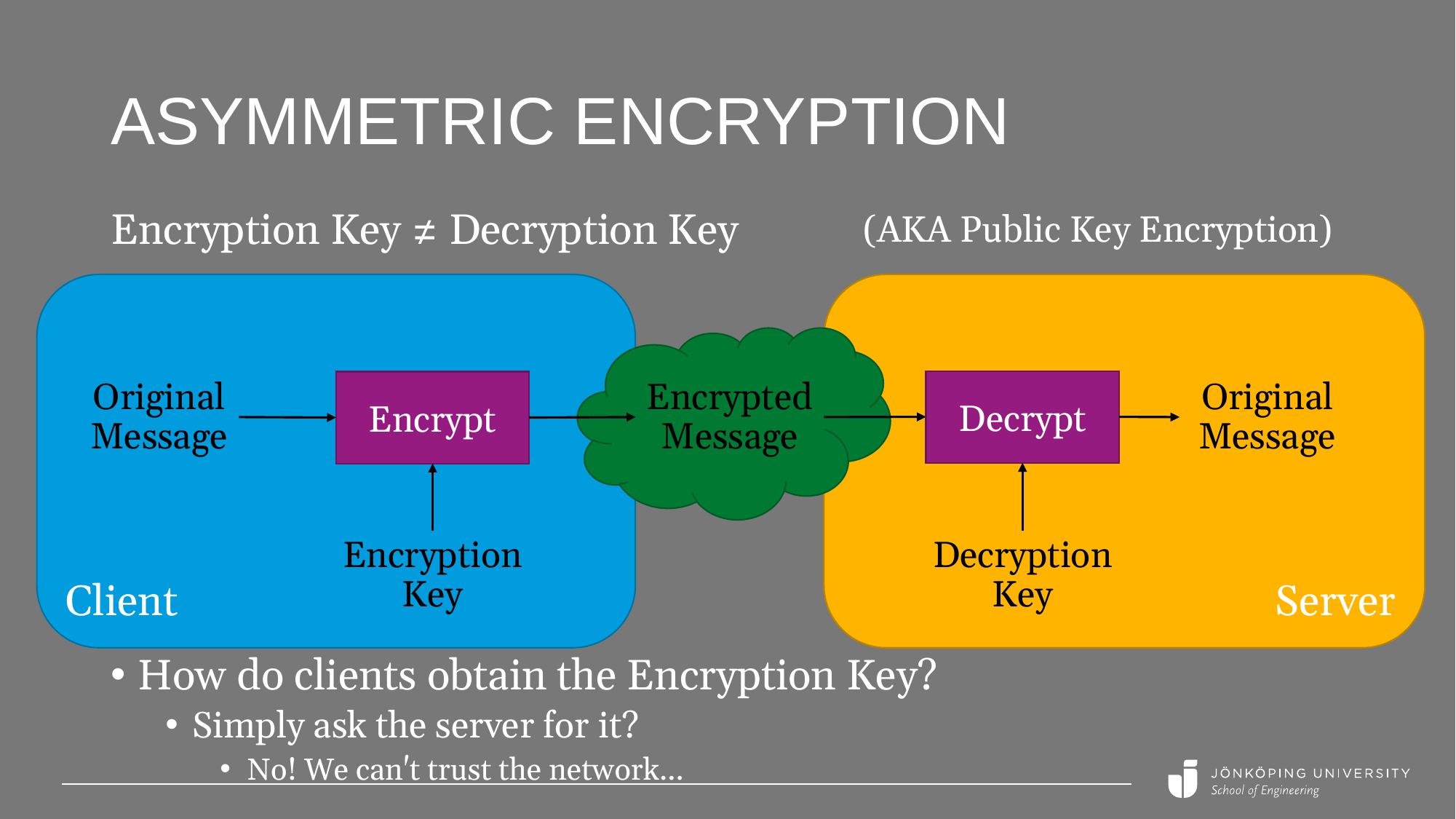

# Asymmetric encryption
Encryption Key ≠ Decryption Key
(AKA Public Key Encryption)
Client
Server

Decrypt
Encrypt
Original Message
Encrypted Message
Original Message
Encryption Key
Decryption Key
How do clients obtain the Encryption Key?
Simply ask the server for it?
No! We can't trust the network...